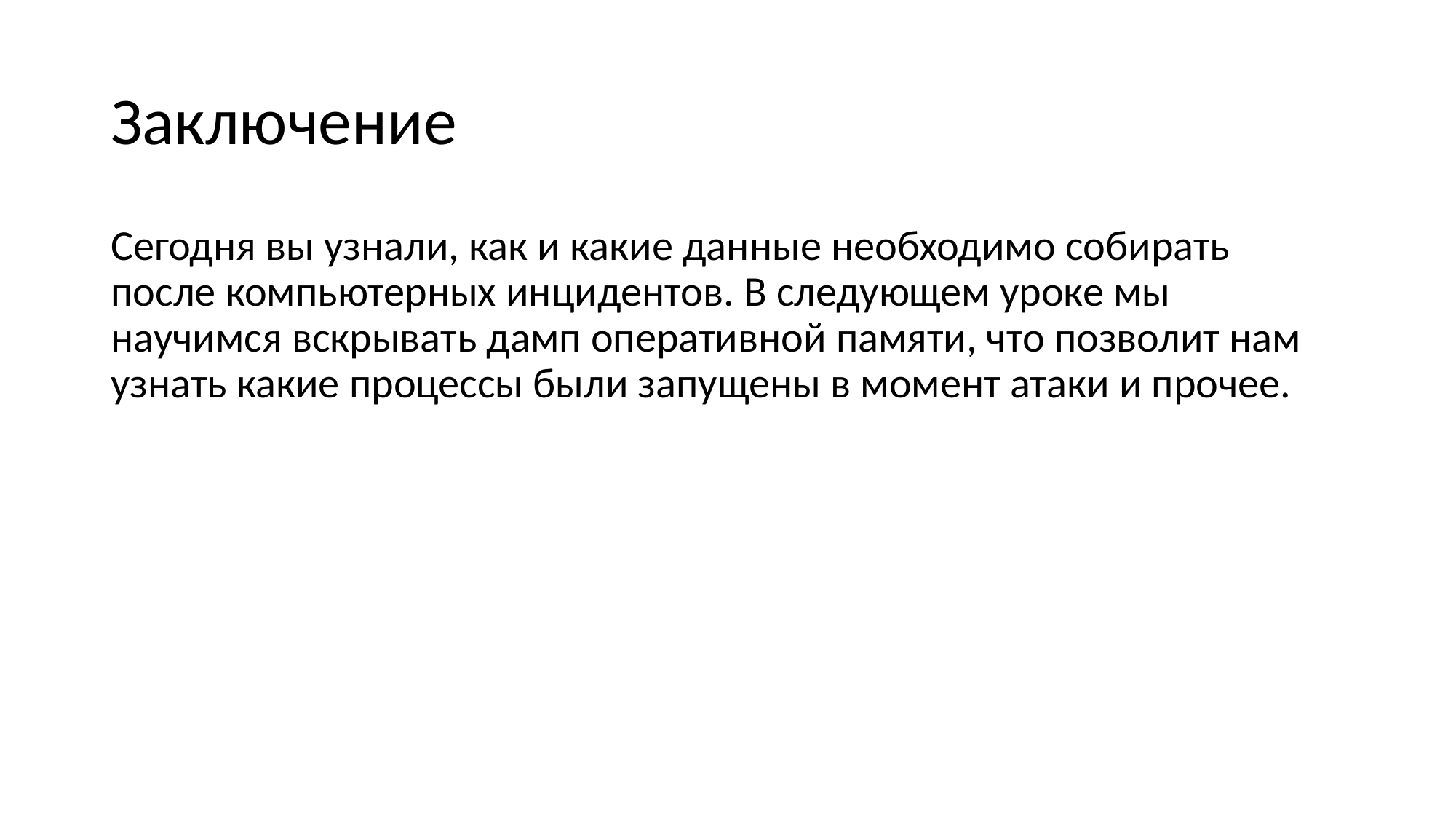

# Заключение
Сегодня вы узнали, как и какие данные необходимо собирать после компьютерных инцидентов. В следующем уроке мы научимся вскрывать дамп оперативной памяти, что позволит нам узнать какие процессы были запущены в момент атаки и прочее.